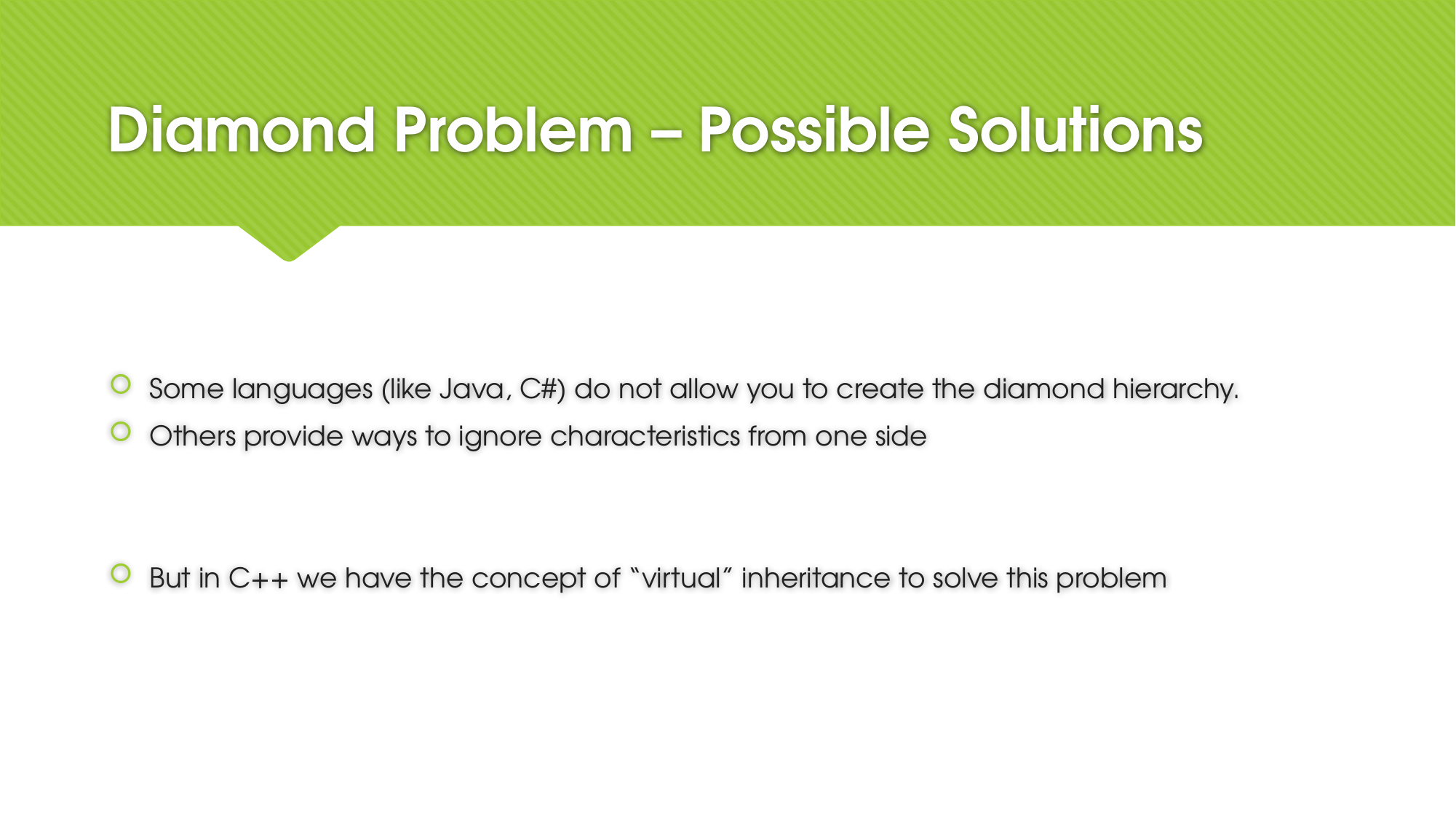

# Diamond Problem – Possible Solutions
Some languages (like Java, C#) do not allow you to create the diamond hierarchy.
Others provide ways to ignore characteristics from one side

But in C++ we have the concept of “virtual” inheritance to solve this problem